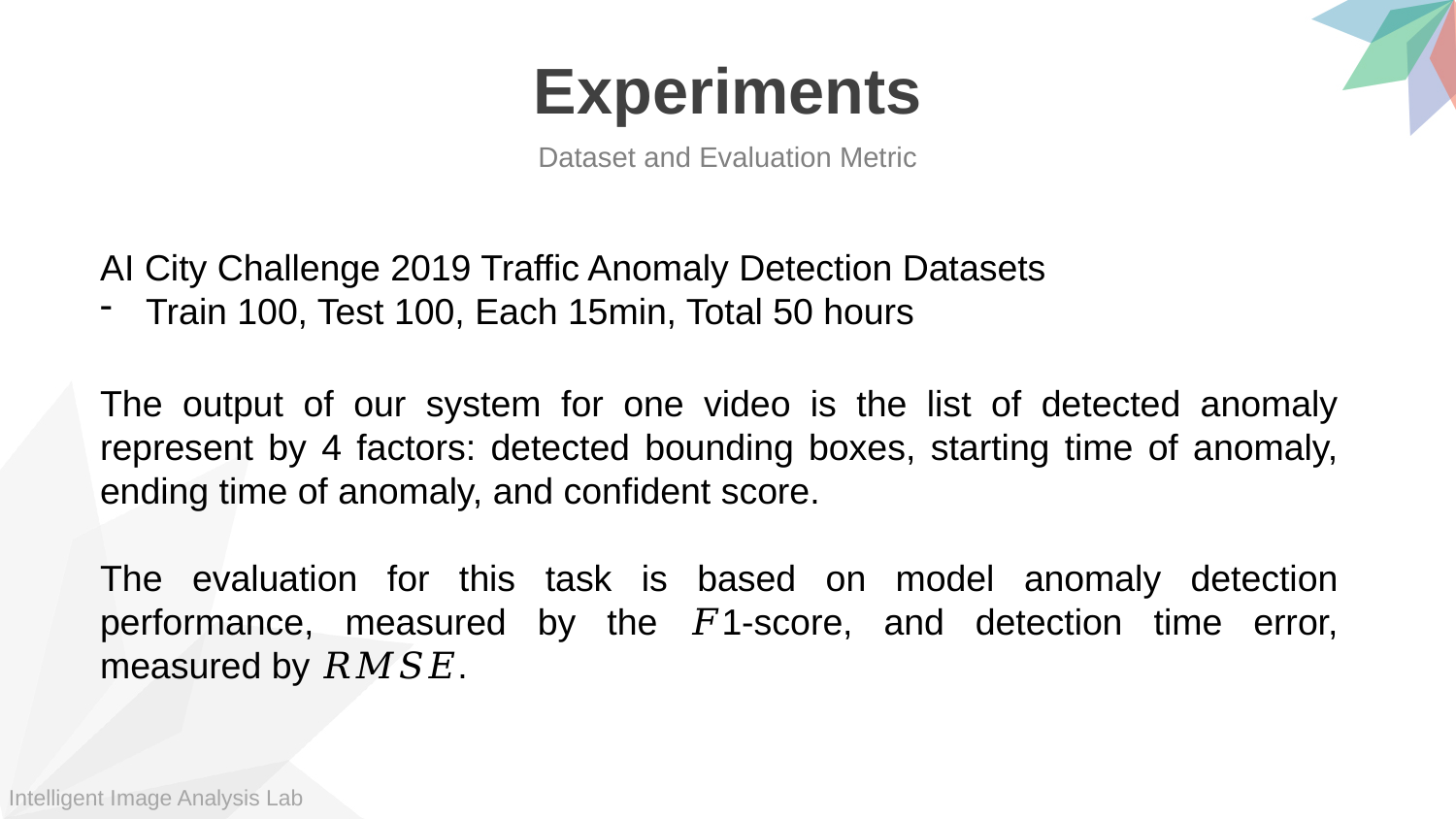

Experiments
Dataset and Evaluation Metric
AI City Challenge 2019 Traffic Anomaly Detection Datasets
Train 100, Test 100, Each 15min, Total 50 hours

The output of our system for one video is the list of detected anomaly represent by 4 factors: detected bounding boxes, starting time of anomaly, ending time of anomaly, and confident score.

The evaluation for this task is based on model anomaly detection performance, measured by the 𝐹1-score, and detection time error, measured by 𝑅𝑀𝑆𝐸.